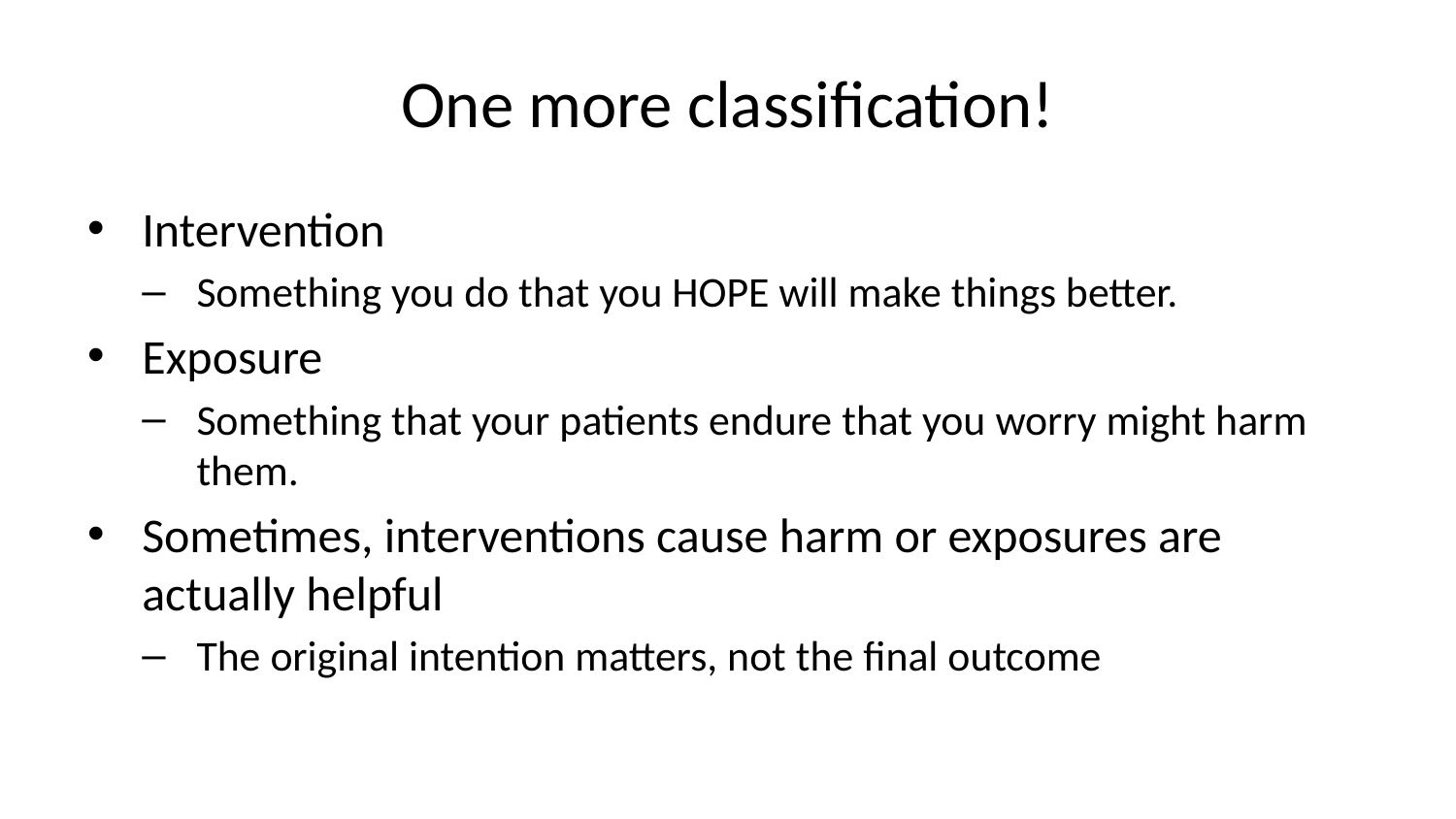

# One more classification!
Intervention
Something you do that you HOPE will make things better.
Exposure
Something that your patients endure that you worry might harm them.
Sometimes, interventions cause harm or exposures are actually helpful
The original intention matters, not the final outcome